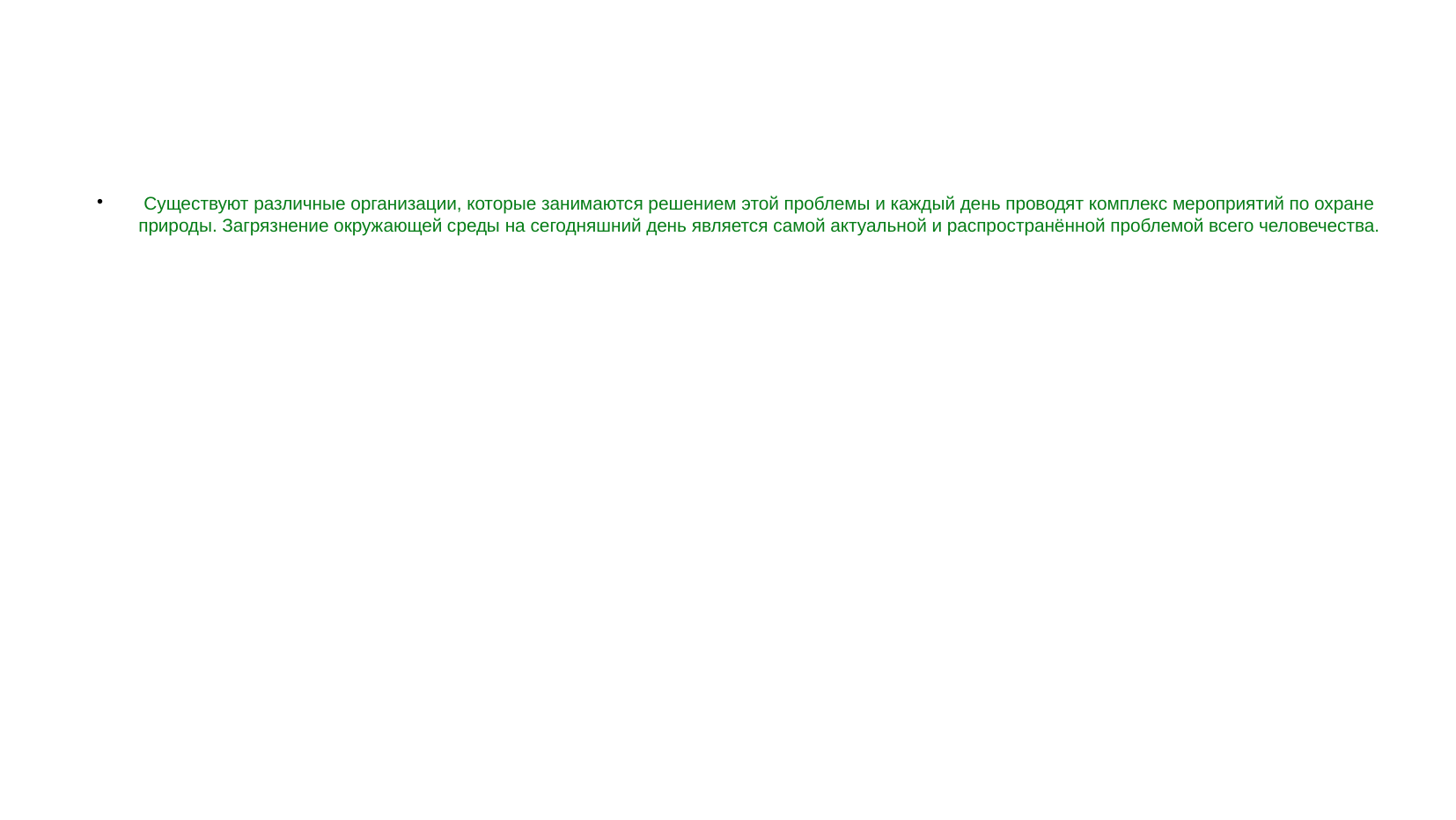

Существуют различные организации, которые занимаются решением этой проблемы и каждый день проводят комплекс мероприятий по охране природы. Загрязнение окружающей среды на сегодняшний день является самой актуальной и распространённой проблемой всего человечества.